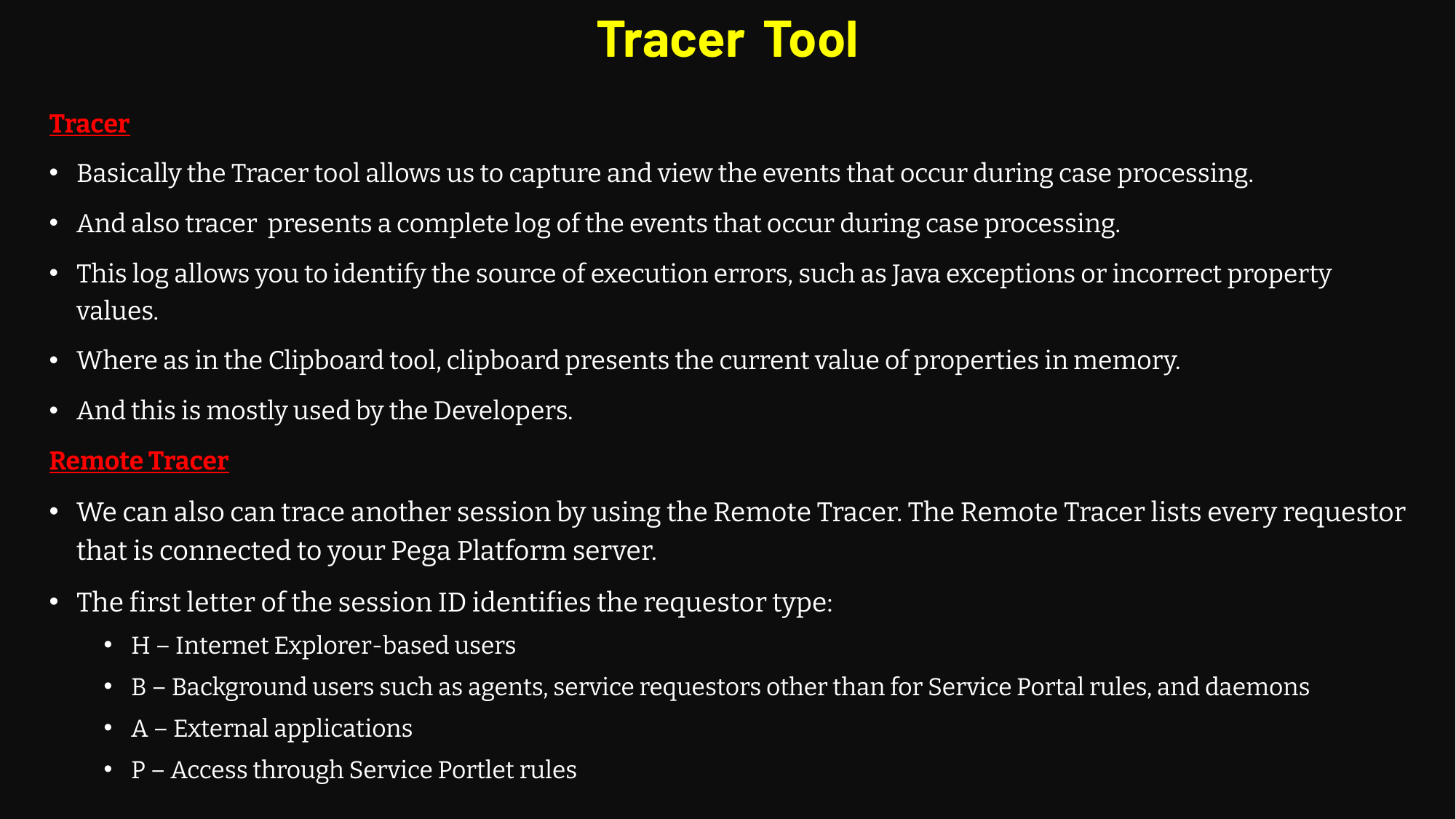

# Tracer Tool
Tracer
Basically the Tracer tool allows us to capture and view the events that occur during case processing.
And also tracer  presents a complete log of the events that occur during case processing.
This log allows you to identify the source of execution errors, such as Java exceptions or incorrect property values.
Where as in the Clipboard tool, clipboard presents the current value of properties in memory.
And this is mostly used by the Developers.
Remote Tracer
We can also can trace another session by using the Remote Tracer. The Remote Tracer lists every requestor that is connected to your Pega Platform server.
The first letter of the session ID identifies the requestor type:
H – Internet Explorer-based users
B – Background users such as agents, service requestors other than for Service Portal rules, and daemons
A – External applications
P – Access through Service Portlet rules